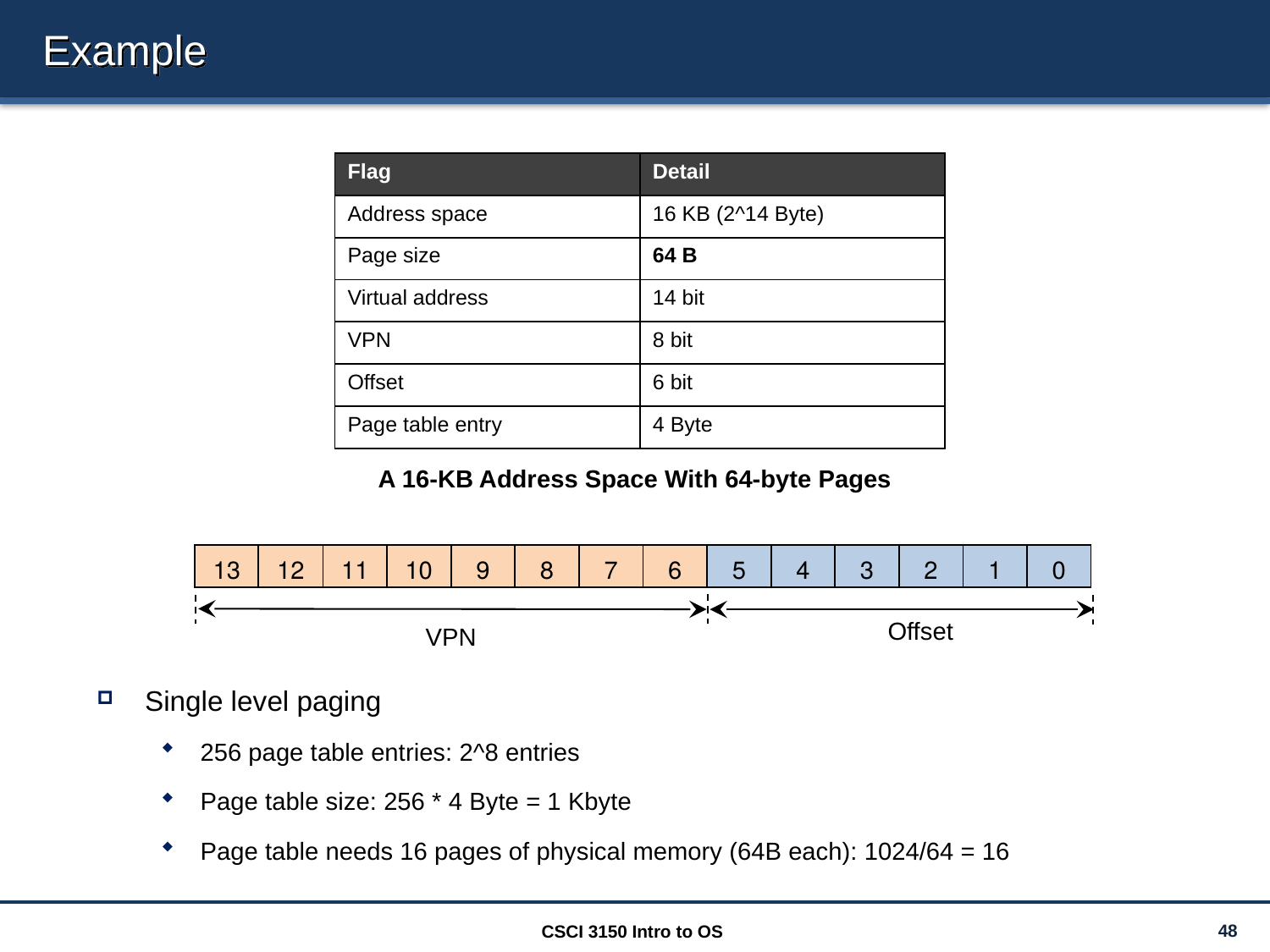

# Example
| Flag | Detail |
| --- | --- |
| Address space | 16 KB (2^14 Byte) |
| Page size | 64 B |
| Virtual address | 14 bit |
| VPN | 8 bit |
| Offset | 6 bit |
| Page table entry | 4 Byte |
A 16-KB Address Space With 64-byte Pages
| 13 | 12 | 11 | 10 | 9 | 8 | 7 | 6 | 5 | 4 | 3 | 2 | 1 | 0 |
| --- | --- | --- | --- | --- | --- | --- | --- | --- | --- | --- | --- | --- | --- |
Offset
VPN
Single level paging
256 page table entries: 2^8 entries
Page table size: 256 * 4 Byte = 1 Kbyte
Page table needs 16 pages of physical memory (64B each): 1024/64 = 16
CSCI 3150 Intro to OS
48